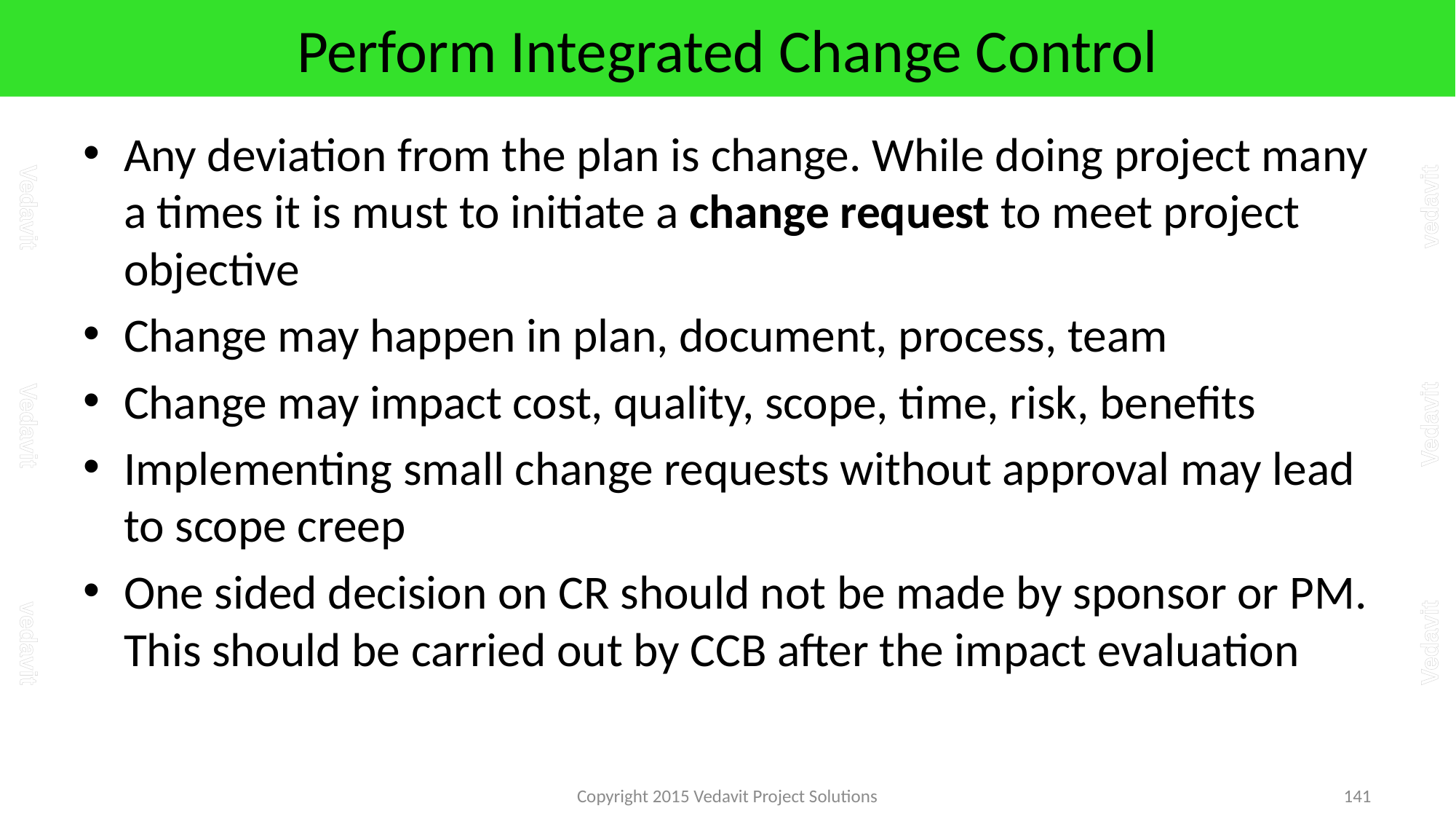

# Perform Integrated Change Control
Any deviation from the plan is change. While doing project many a times it is must to initiate a change request to meet project objective
Change may happen in plan, document, process, team
Change may impact cost, quality, scope, time, risk, benefits
Implementing small change requests without approval may lead to scope creep
One sided decision on CR should not be made by sponsor or PM. This should be carried out by CCB after the impact evaluation

Copyright 2015 Vedavit Project Solutions
141